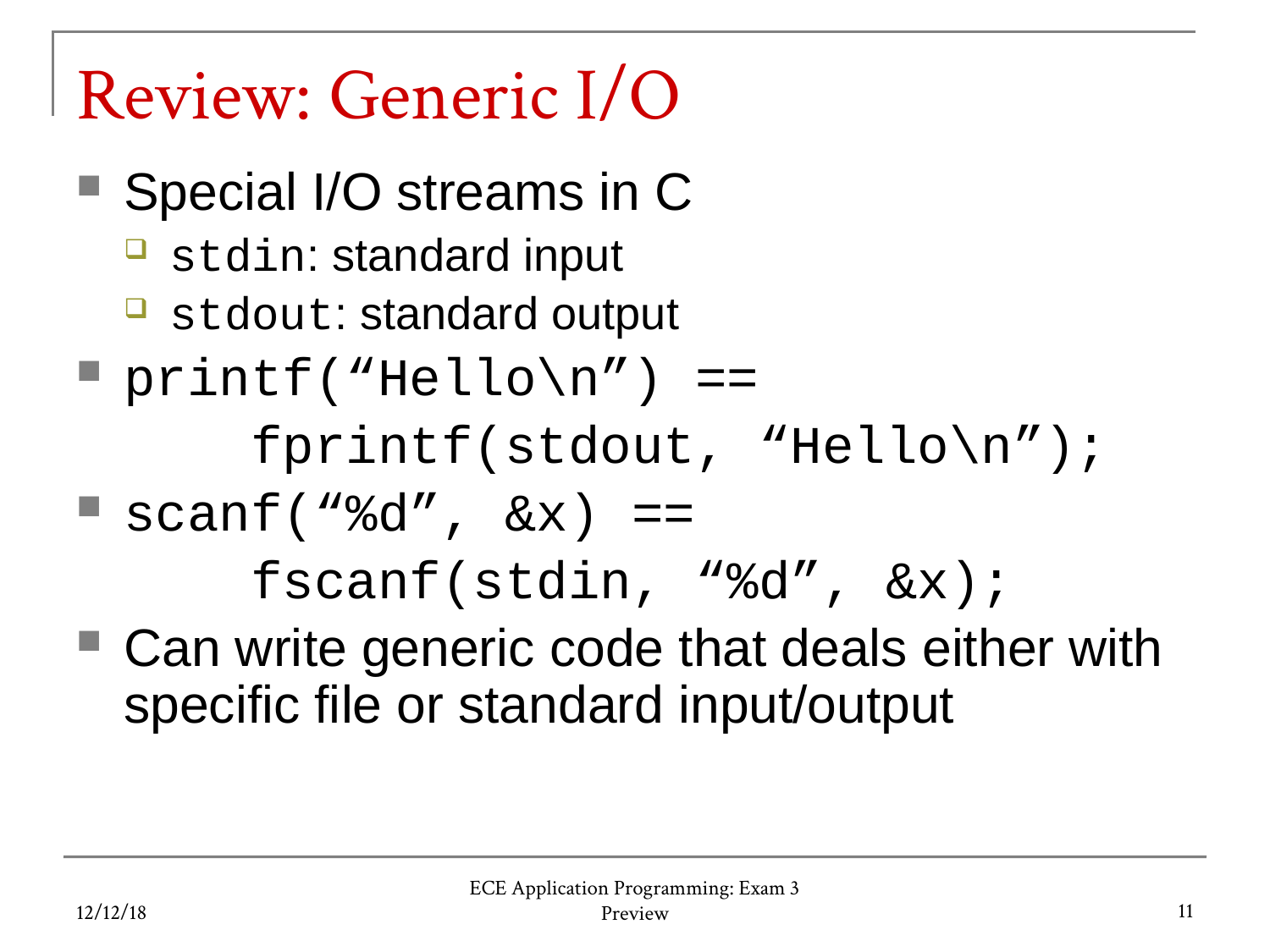

# Review: Generic I/O
Special I/O streams in C
stdin: standard input
stdout: standard output
printf(“Hello\n”) ==
		fprintf(stdout, “Hello\n”);
scanf(“%d”, &x) ==
		fscanf(stdin, “%d”, &x);
Can write generic code that deals either with specific file or standard input/output
12/12/18
11
ECE Application Programming: Exam 3 Preview